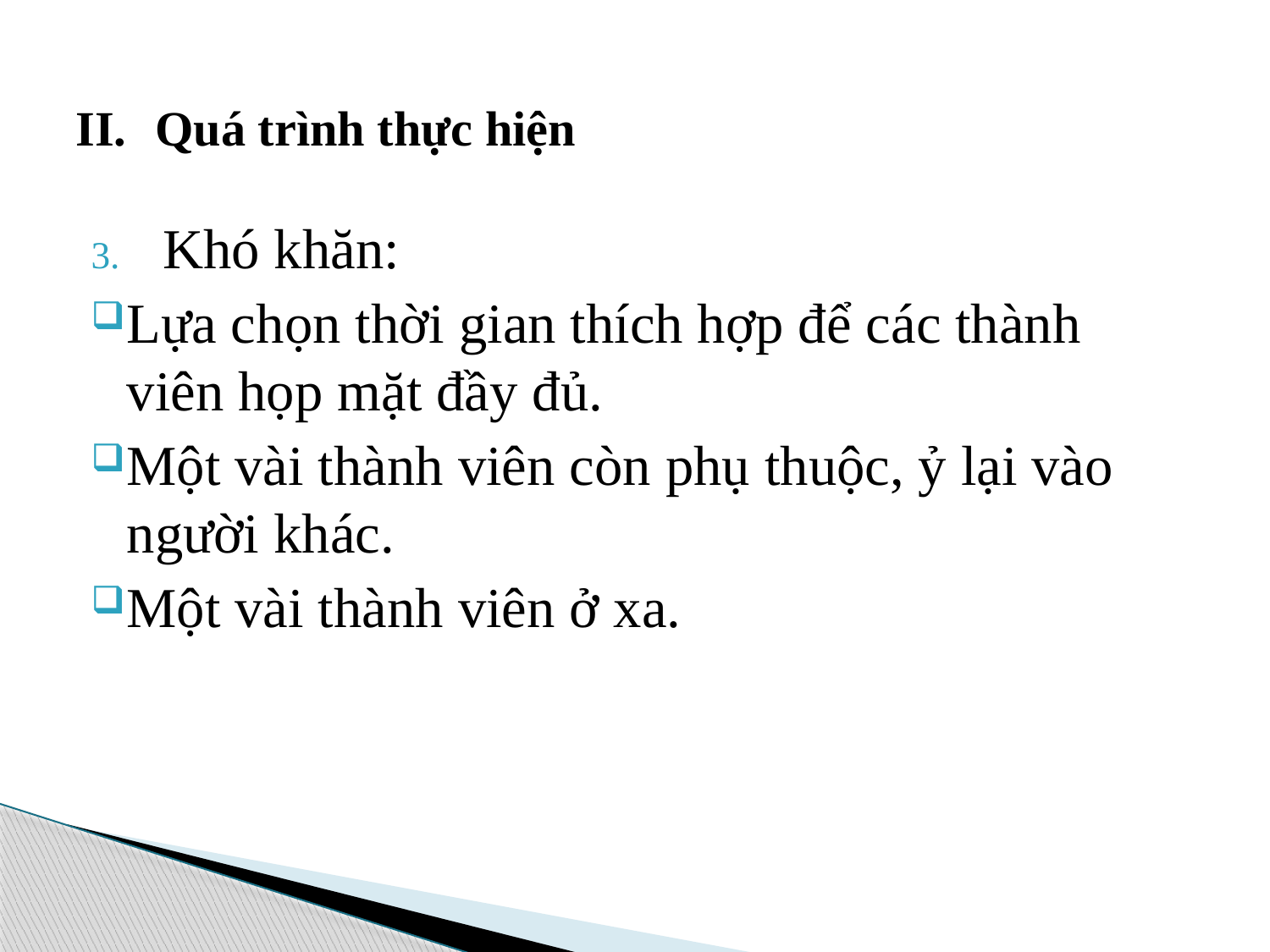

# Quá trình thực hiện
Khó khăn:
Lựa chọn thời gian thích hợp để các thành viên họp mặt đầy đủ.
Một vài thành viên còn phụ thuộc, ỷ lại vào người khác.
Một vài thành viên ở xa.

11